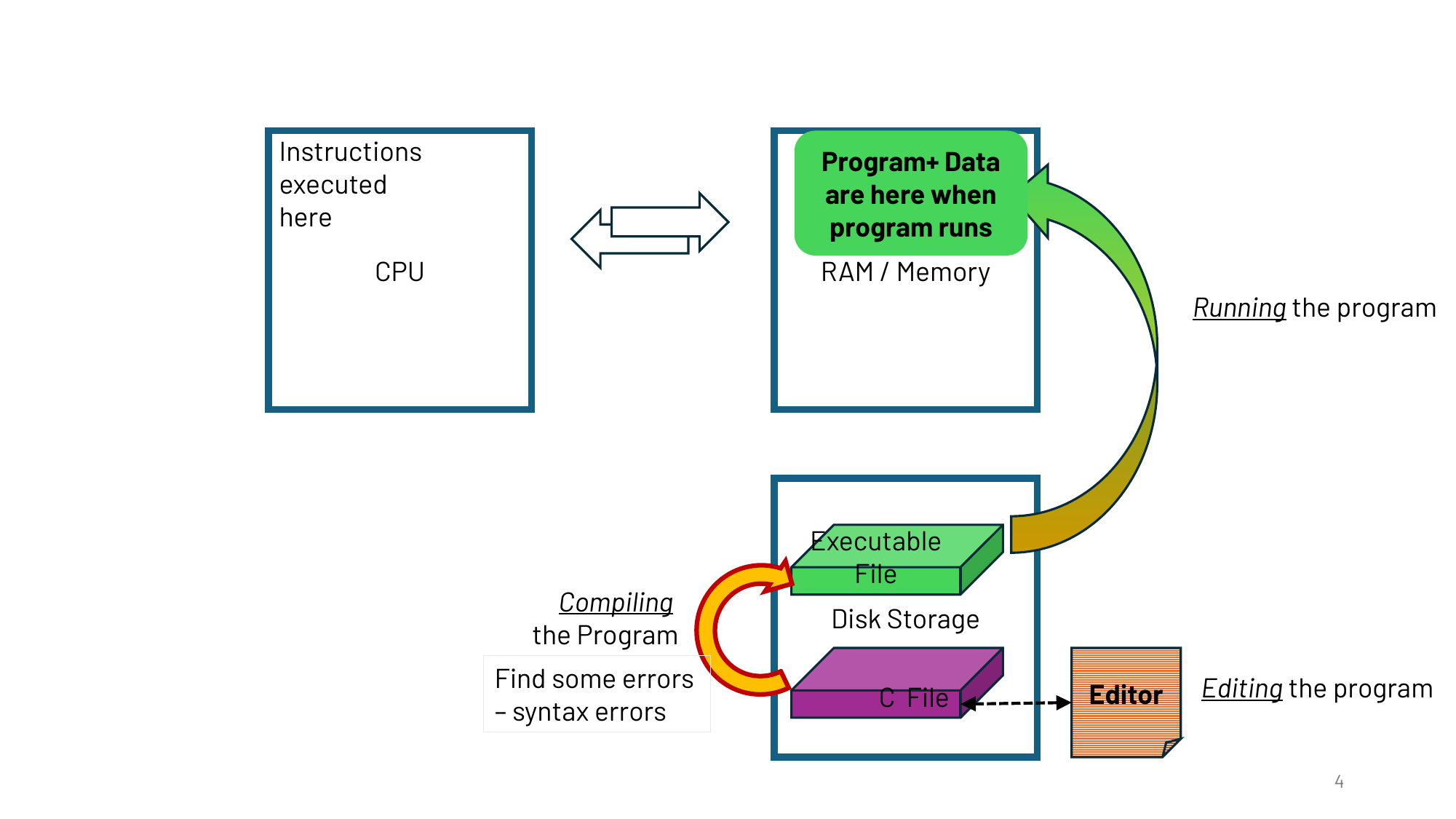

Instructions
executed
here
CPU
RAM / Memory
Program+ Data are here when program runs

Running the program
Disk Storage
Executable File

Compiling
the Program
C  File
Editor
Find some errors
– syntax errors
Editing the program
4